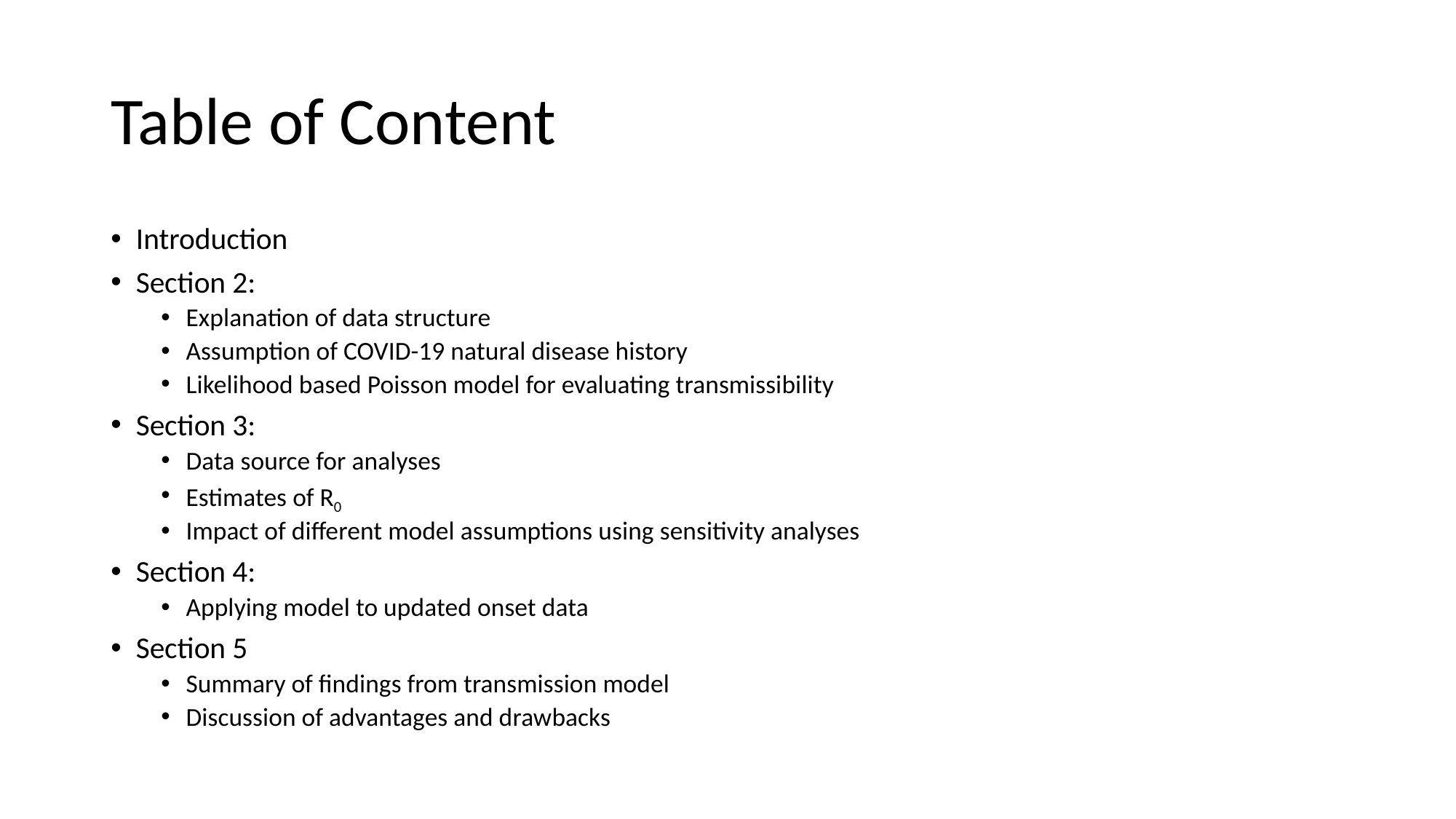

# Table of Content
Introduction
Section 2:
Explanation of data structure
Assumption of COVID-19 natural disease history
Likelihood based Poisson model for evaluating transmissibility
Section 3:
Data source for analyses
Estimates of R0
Impact of different model assumptions using sensitivity analyses
Section 4:
Applying model to updated onset data
Section 5
Summary of findings from transmission model
Discussion of advantages and drawbacks